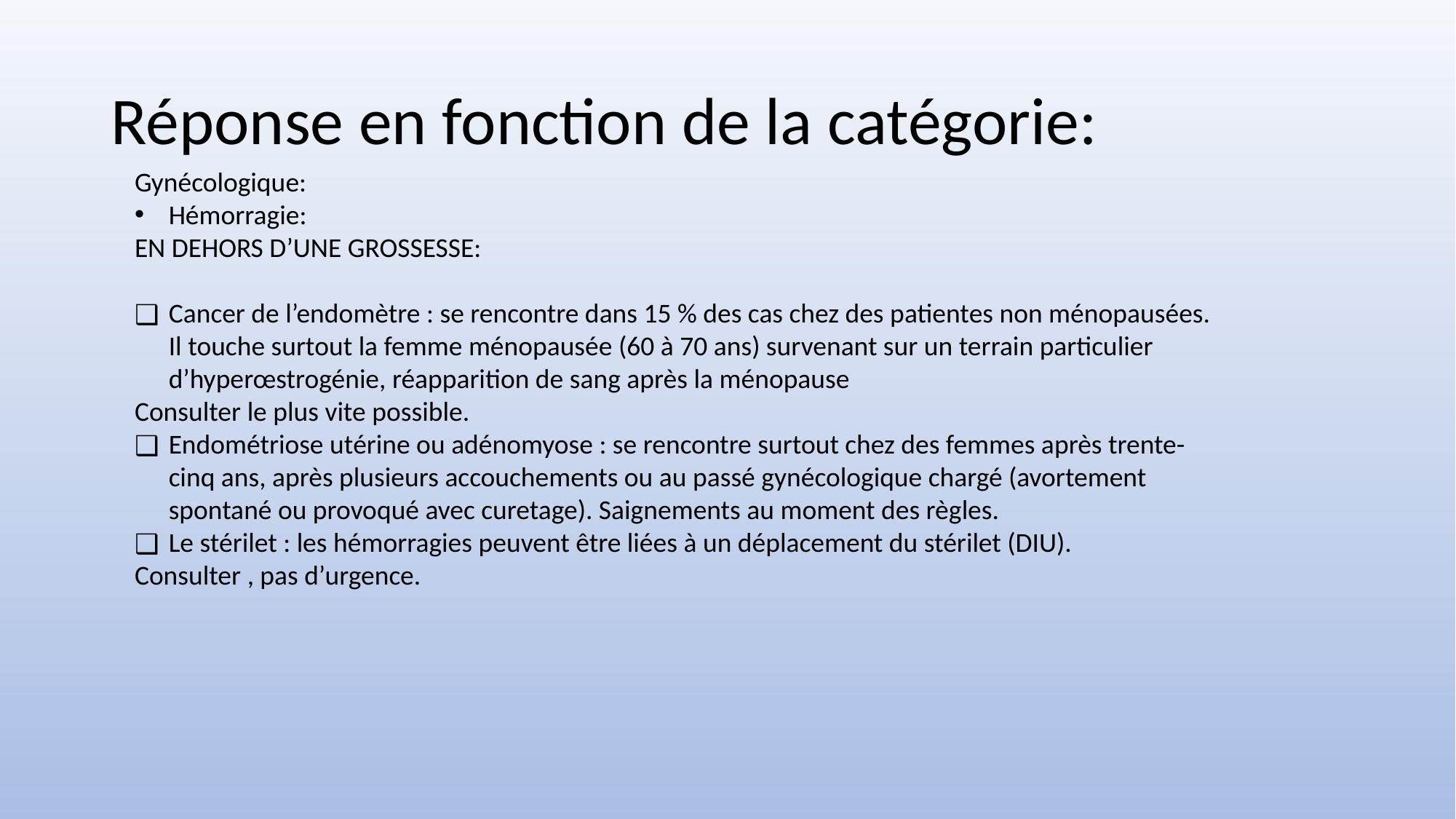

# Réponse en fonction de la catégorie:
Gynécologique:
Hémorragie:
EN DEHORS D’UNE GROSSESSE:

Cancer de l’endomètre : se rencontre dans 15 % des cas chez des patientes non ménopausées. Il touche surtout la femme ménopausée (60 à 70 ans) survenant sur un terrain particulier d’hyperœstrogénie, réapparition de sang après la ménopause
Consulter le plus vite possible.
Endométriose utérine ou adénomyose : se rencontre surtout chez des femmes après trente-cinq ans, après plusieurs accouchements ou au passé gynécologique chargé (avortement spontané ou provoqué avec curetage). Saignements au moment des règles.
Le stérilet : les hémorragies peuvent être liées à un déplacement du stérilet (DIU).
Consulter , pas d’urgence.